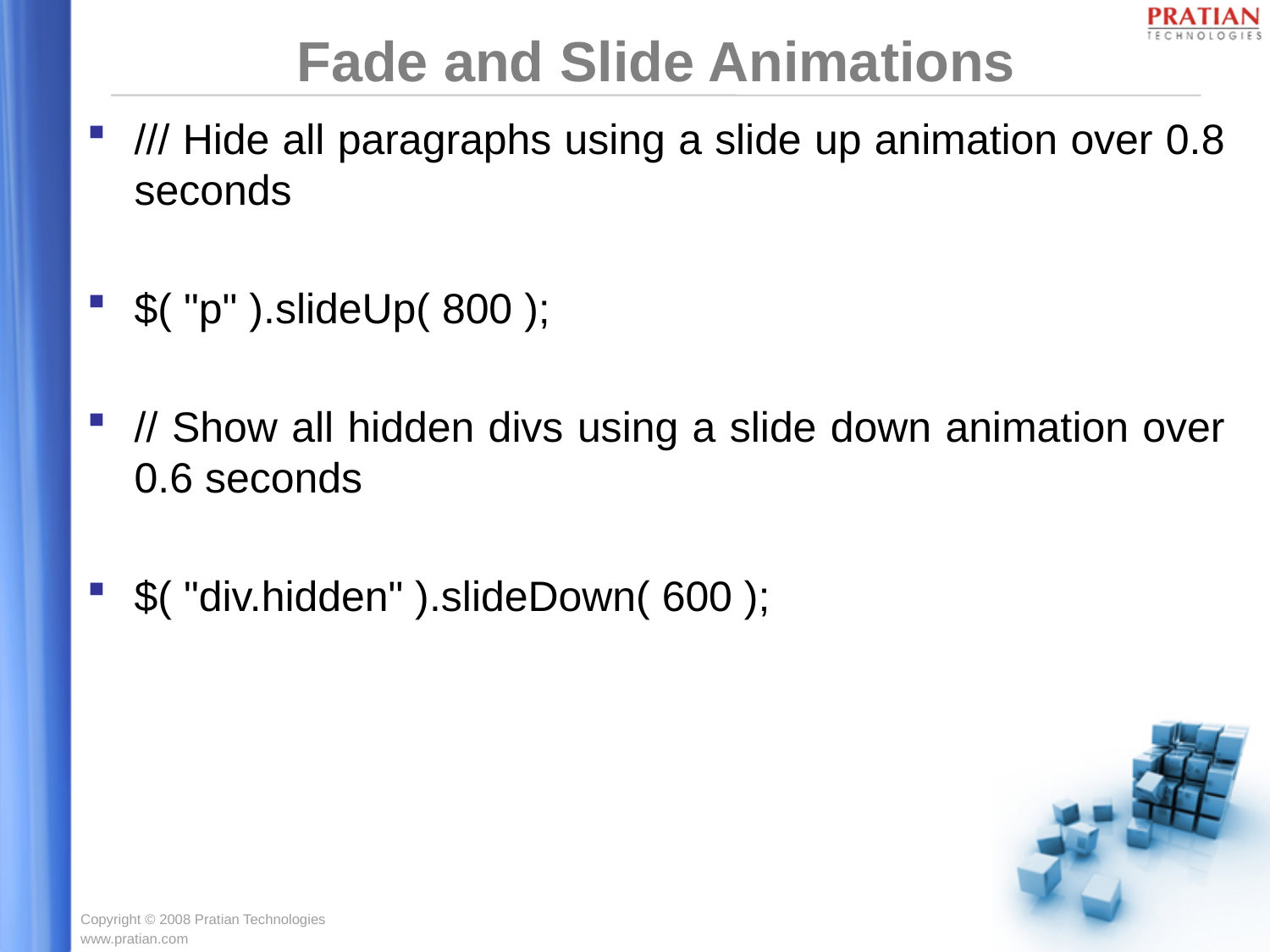

# Fade and Slide Animations
/// Hide all paragraphs using a slide up animation over 0.8 seconds

$( "p" ).slideUp( 800 );

// Show all hidden divs using a slide down animation over 0.6 seconds

$( "div.hidden" ).slideDown( 600 );